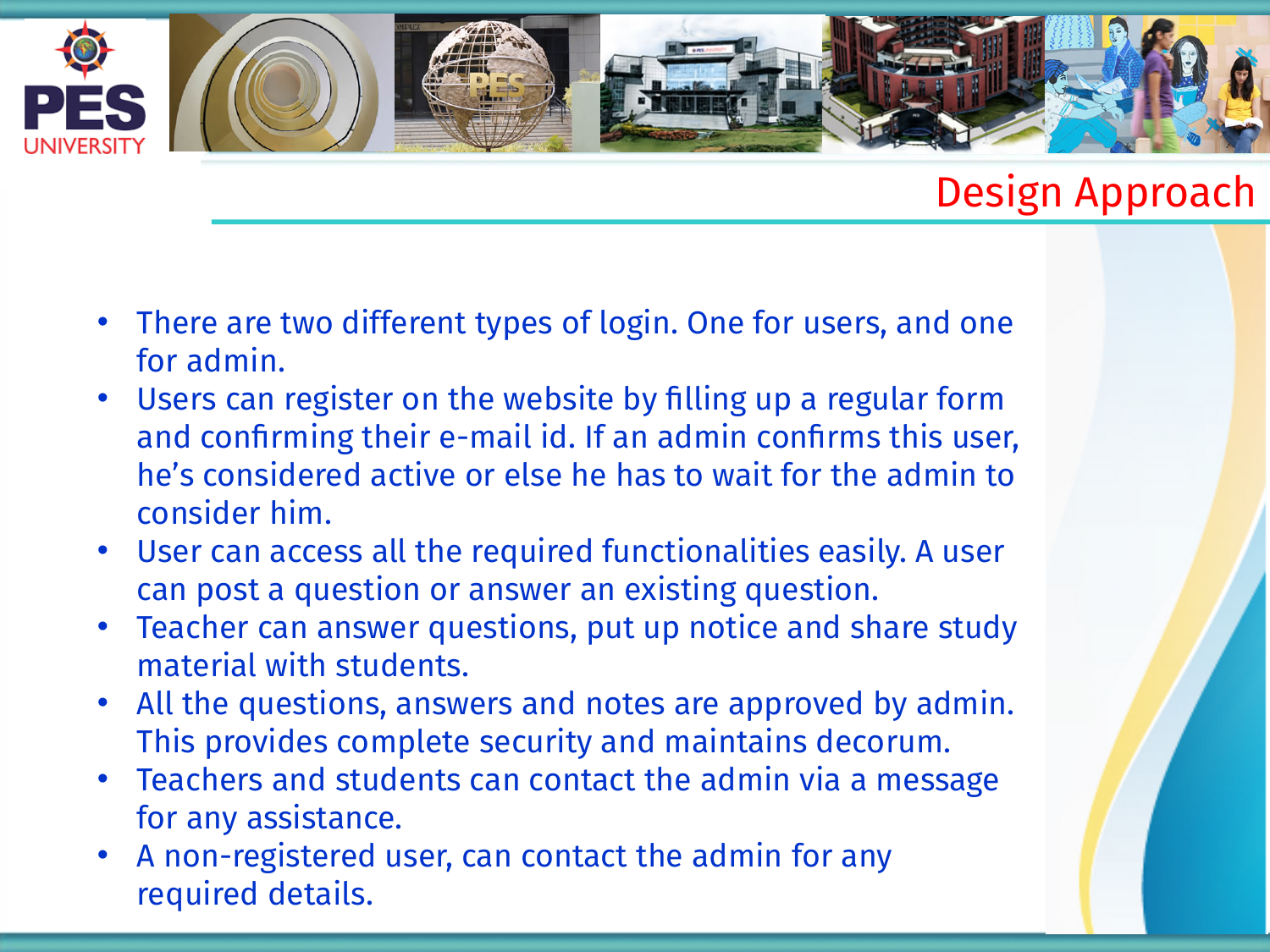

Design Approach

There are two different types of login. One for users, and one for admin.
Users can register on the website by filling up a regular form and confirming their e-mail id. If an admin confirms this user, he’s considered active or else he has to wait for the admin to consider him.
User can access all the required functionalities easily. A user can post a question or answer an existing question.
Teacher can answer questions, put up notice and share study material with students.
All the questions, answers and notes are approved by admin. This provides complete security and maintains decorum.
Teachers and students can contact the admin via a message for any assistance.
A non-registered user, can contact the admin for any required details.